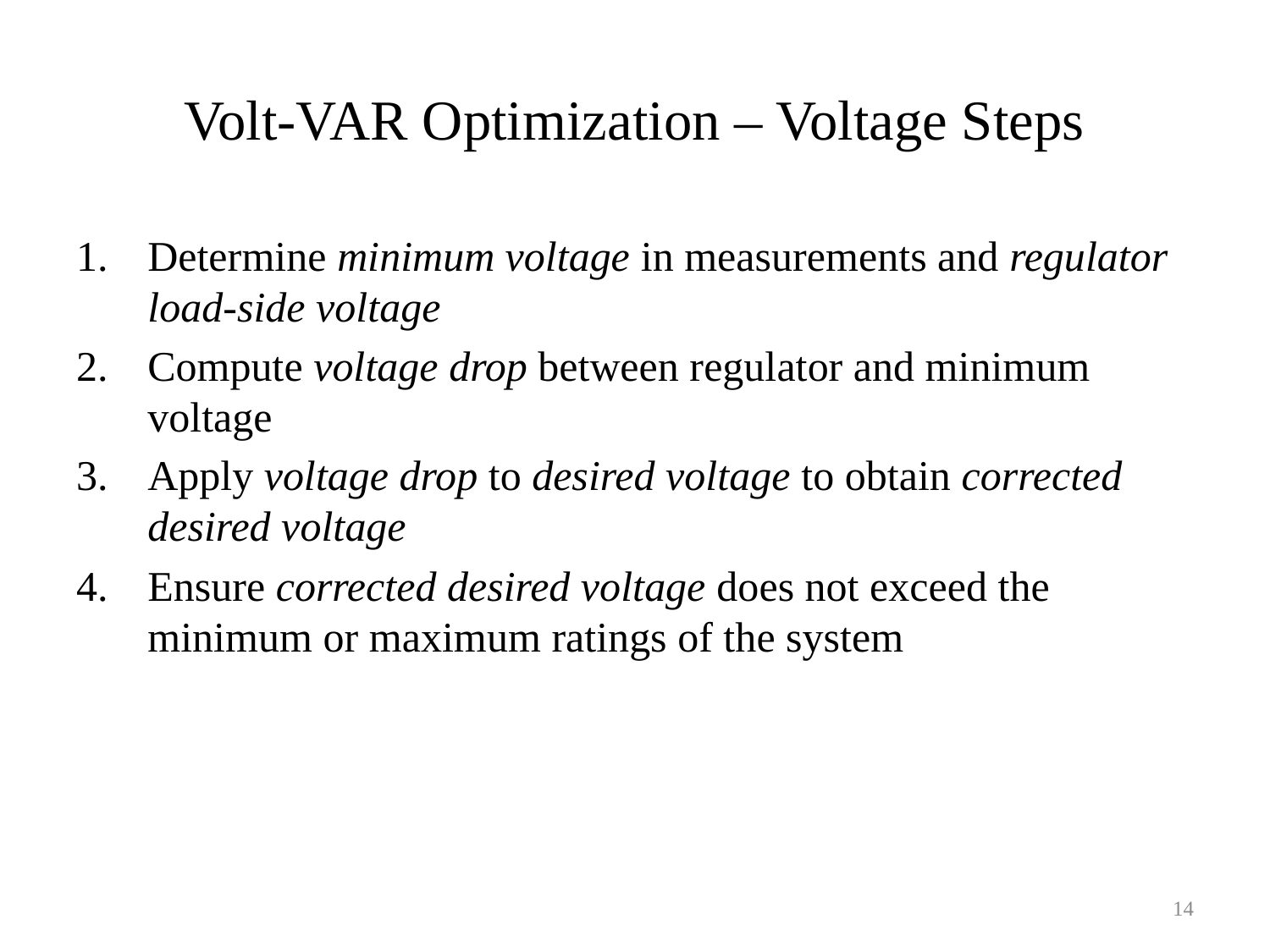

# Volt-VAR Optimization – Voltage Steps
Determine minimum voltage in measurements and regulator load-side voltage
Compute voltage drop between regulator and minimum voltage
Apply voltage drop to desired voltage to obtain corrected desired voltage
Ensure corrected desired voltage does not exceed the minimum or maximum ratings of the system

14